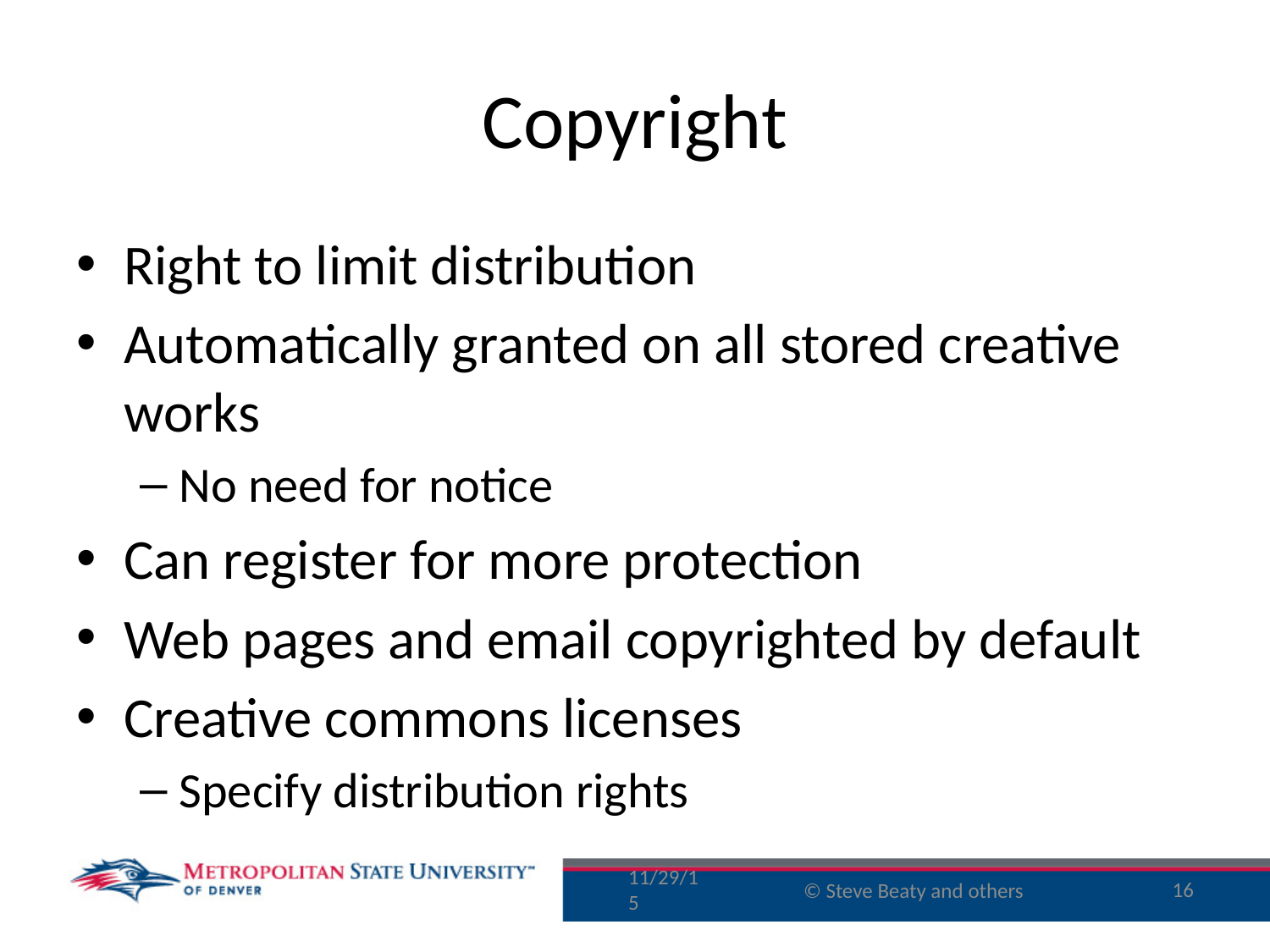

# Copyright
Right to limit distribution
Automatically granted on all stored creative works
No need for notice
Can register for more protection
Web pages and email copyrighted by default
Creative commons licenses
Specify distribution rights
11/29/15
16
© Steve Beaty and others